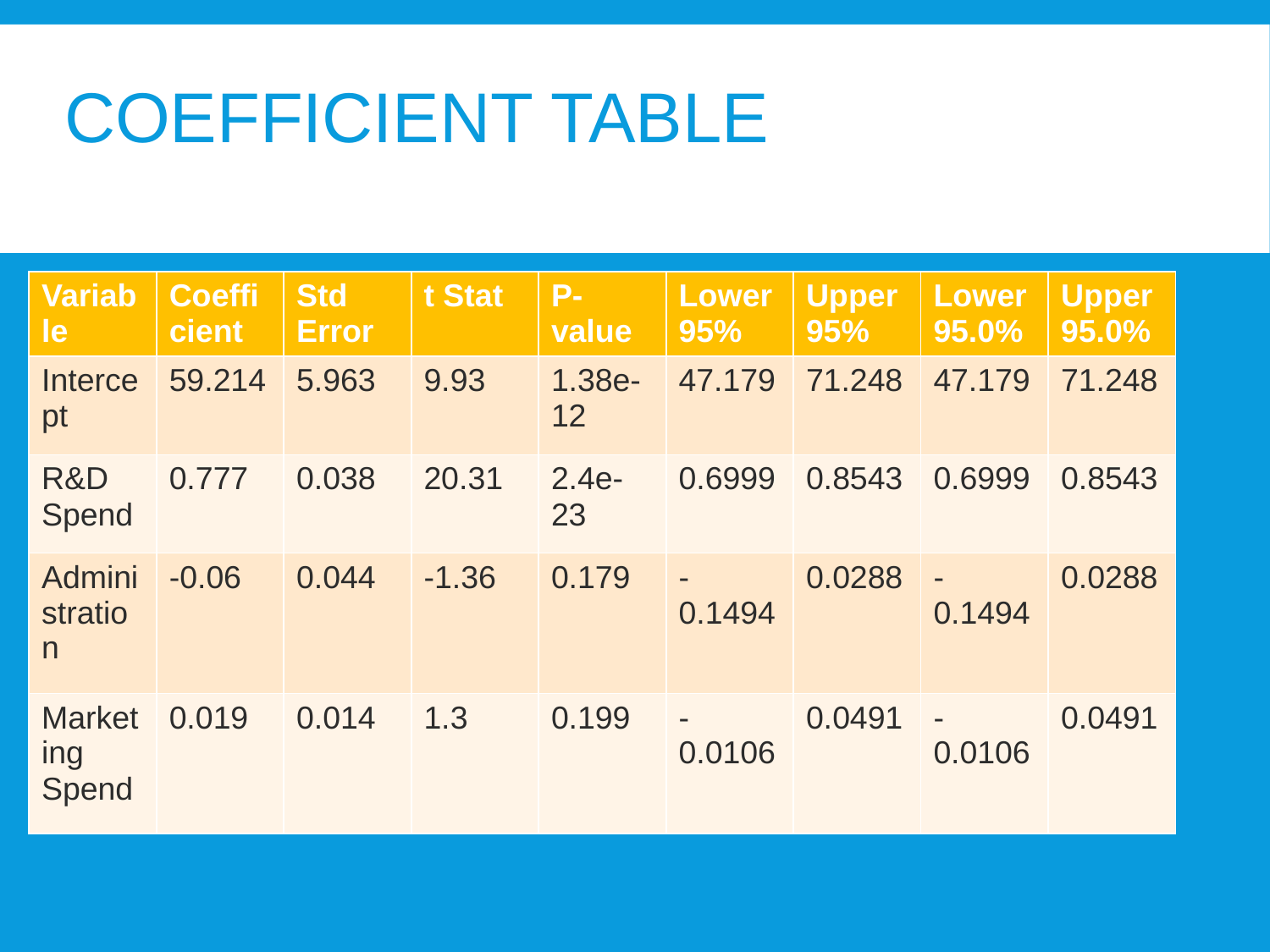

# Coefficient Table
| Variable | Coefficient | Std Error | t Stat | P-value | Lower 95% | Upper 95% | Lower 95.0% | Upper 95.0% |
| --- | --- | --- | --- | --- | --- | --- | --- | --- |
| Intercept | 59.214 | 5.963 | 9.93 | 1.38e-12 | 47.179 | 71.248 | 47.179 | 71.248 |
| R&D Spend | 0.777 | 0.038 | 20.31 | 2.4e-23 | 0.6999 | 0.8543 | 0.6999 | 0.8543 |
| Administration | -0.06 | 0.044 | -1.36 | 0.179 | -0.1494 | 0.0288 | -0.1494 | 0.0288 |
| Marketing Spend | 0.019 | 0.014 | 1.3 | 0.199 | -0.0106 | 0.0491 | -0.0106 | 0.0491 |